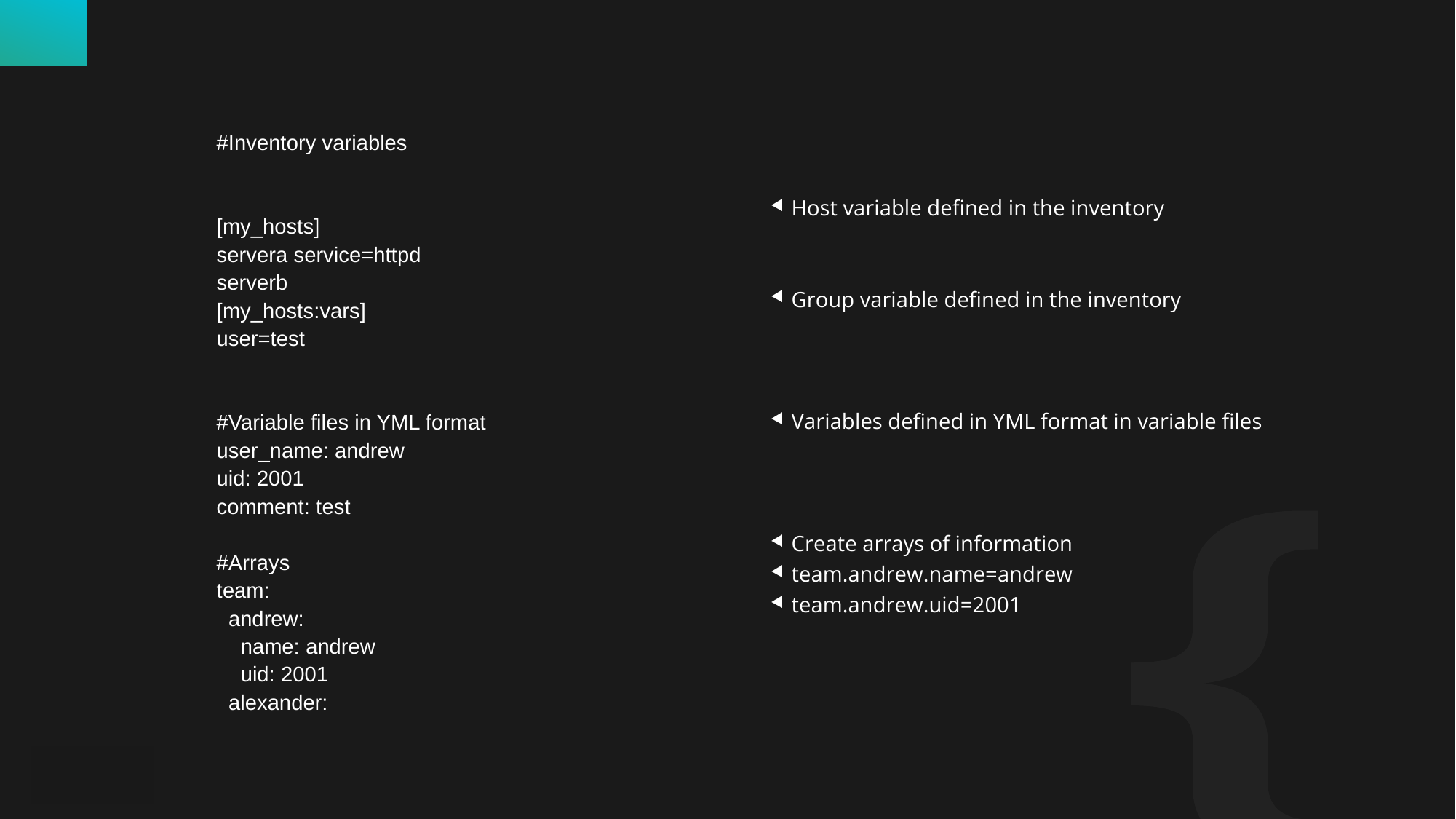

Host variable defined in the inventory

Group variable defined in the inventory

Variables defined in YML format in variable files

Create arrays of information
team.andrew.name=andrew
team.andrew.uid=2001
#Inventory variables

[my_hosts]
servera service=httpd
serverb
[my_hosts:vars]
user=test

#Variable files in YML format
user_name: andrew
uid: 2001
comment: test

#Arrays
team:
  andrew:
    name: andrew
    uid: 2001
  alexander: